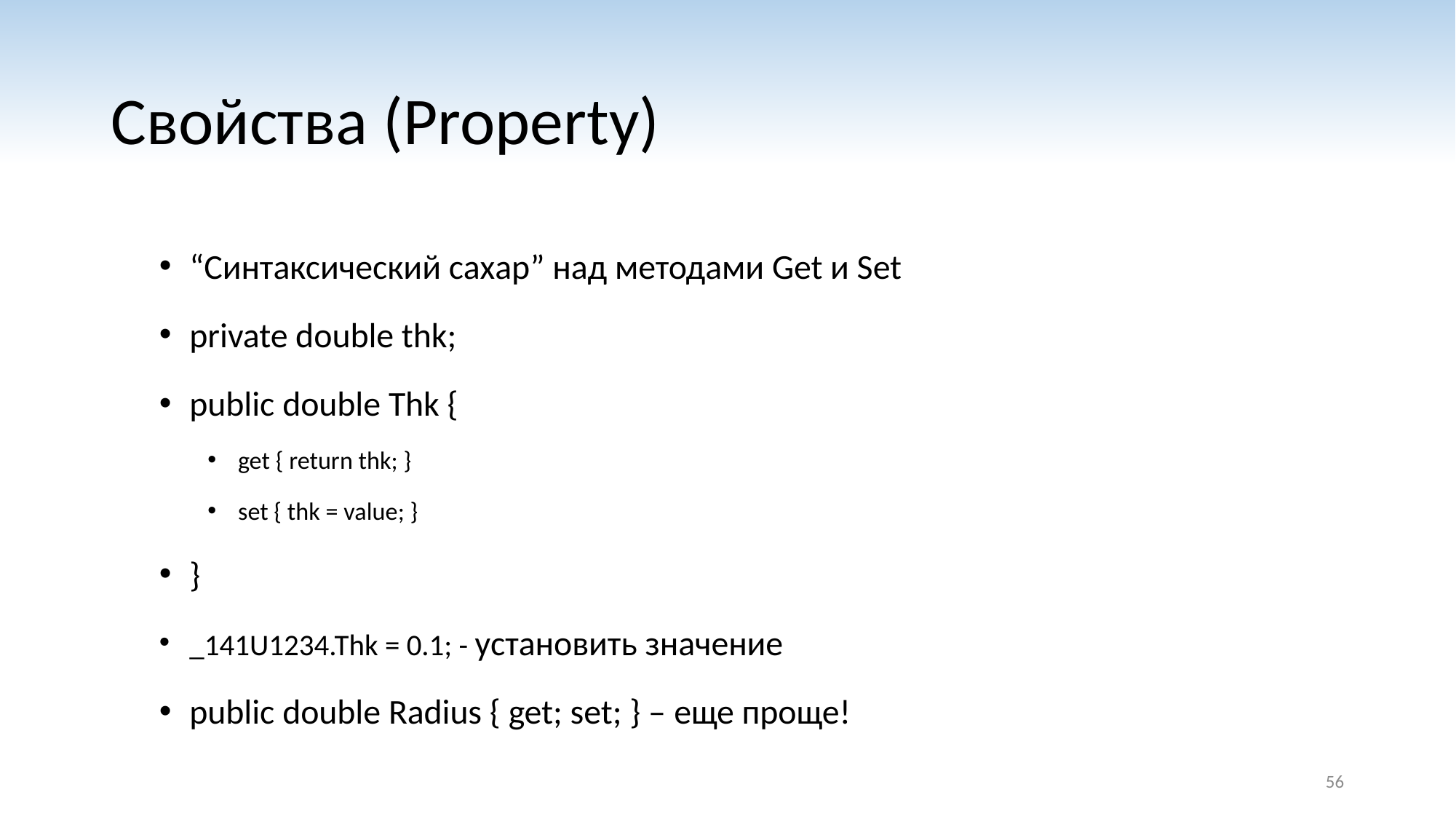

# Свойства (Property)
“Синтаксический сахар” над методами Get и Set
private double thk;
public double Thk {
get { return thk; }
set { thk = value; }
}
_141U1234.Thk = 0.1; - установить значение
public double Radius { get; set; } – еще проще!
56